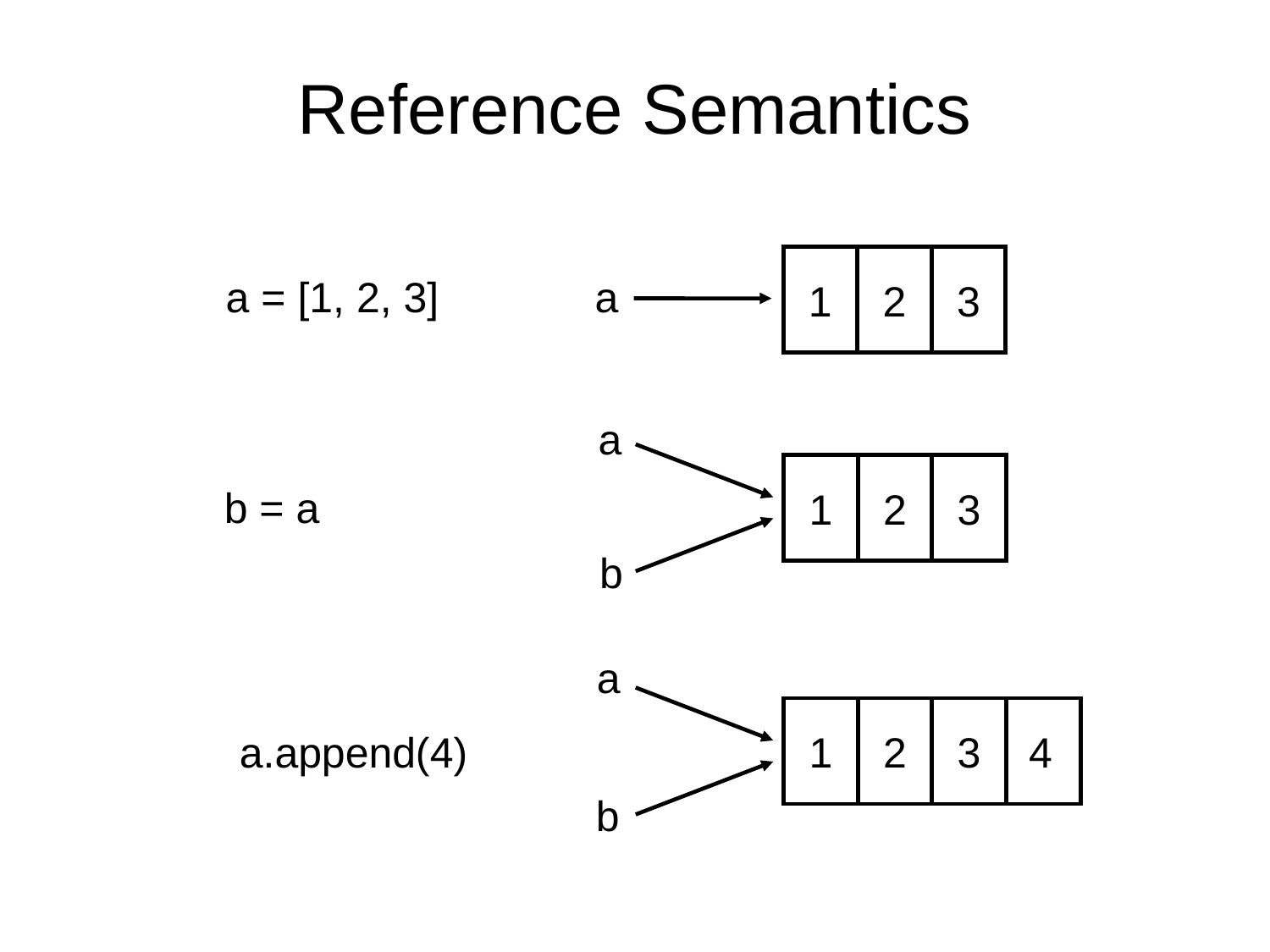

# Reference Semantics
1
2
3
a = [1, 2, 3]
a

a

1
2
3
b = a

b
a

1
2
3

a.append(4)
4

b